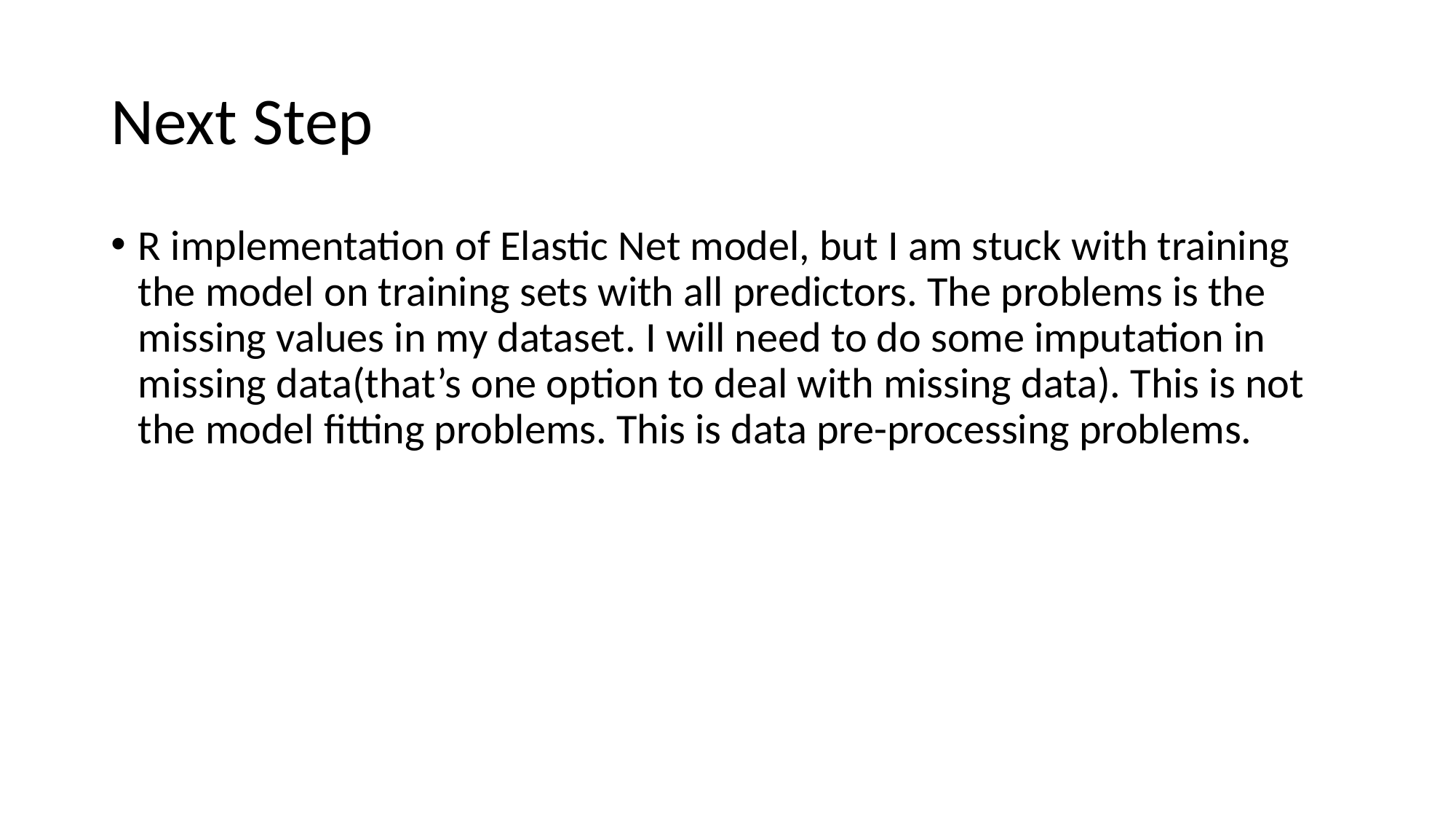

# Next Step
R implementation of Elastic Net model, but I am stuck with training the model on training sets with all predictors. The problems is the missing values in my dataset. I will need to do some imputation in missing data(that’s one option to deal with missing data). This is not the model fitting problems. This is data pre-processing problems.